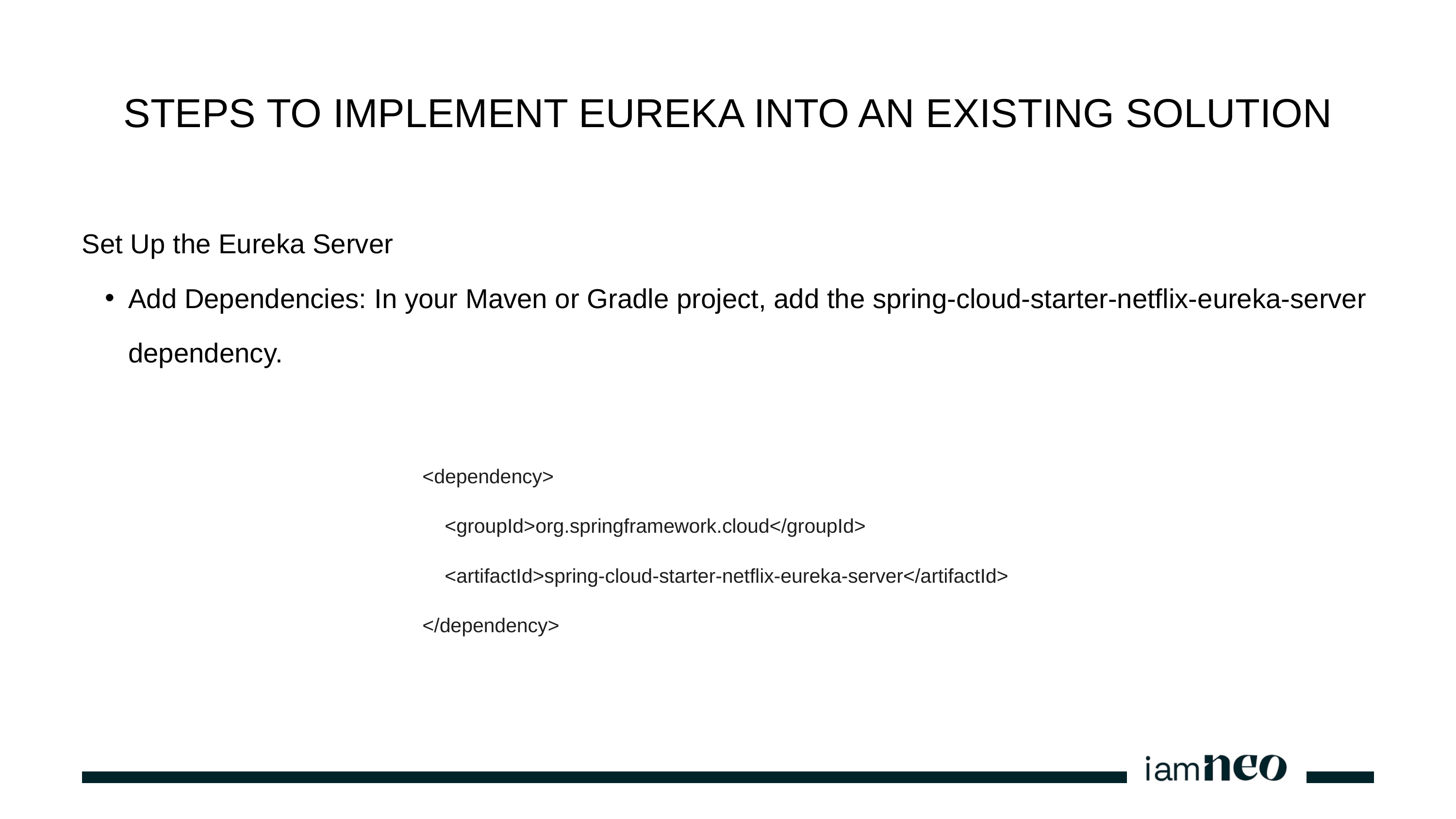

STEPS TO IMPLEMENT EUREKA INTO AN EXISTING SOLUTION
Set Up the Eureka Server
Add Dependencies: In your Maven or Gradle project, add the spring-cloud-starter-netflix-eureka-server dependency.
<dependency>
    <groupId>org.springframework.cloud</groupId>
    <artifactId>spring-cloud-starter-netflix-eureka-server</artifactId>
</dependency>